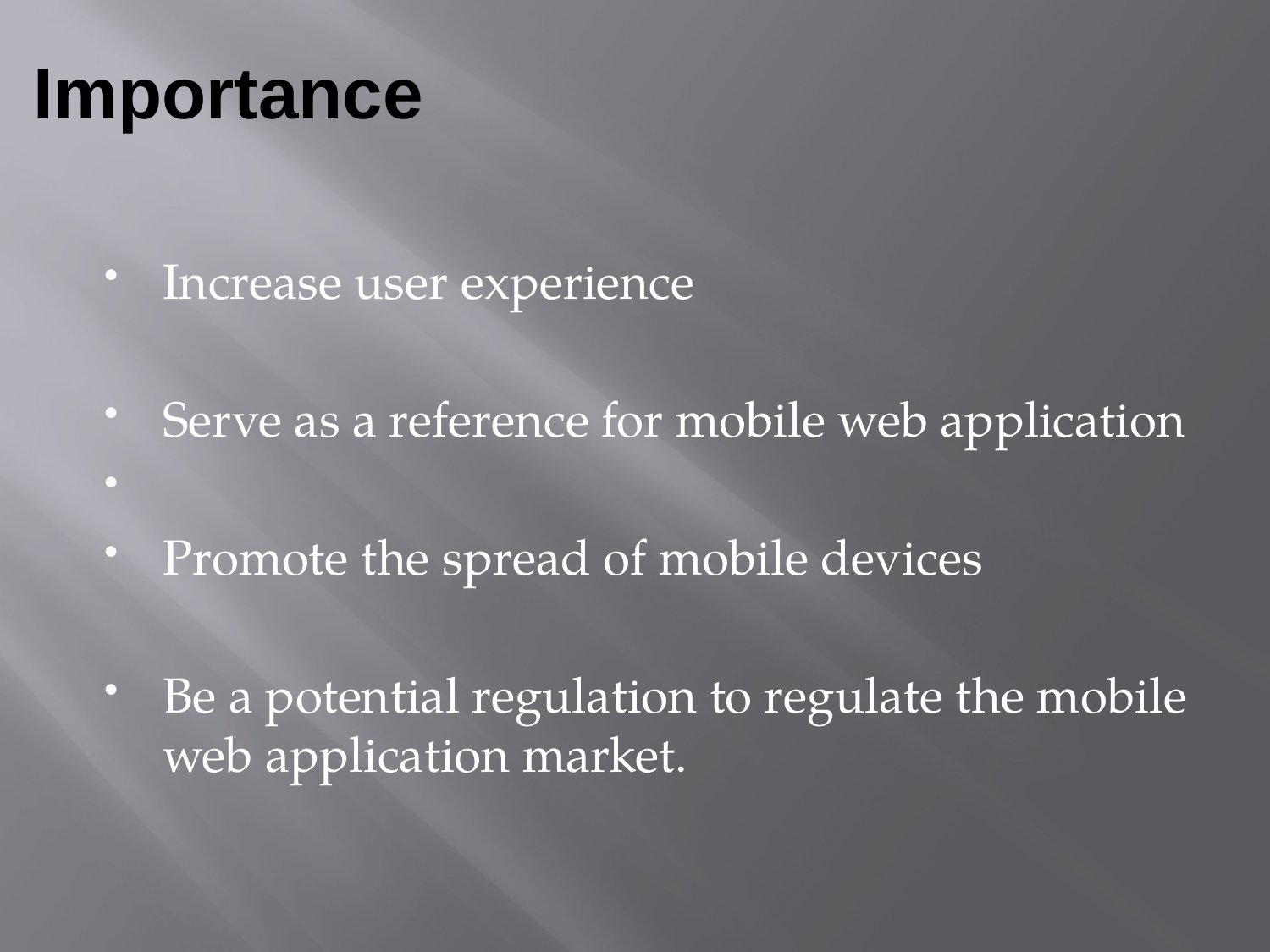

# Importance
Increase user experience

Serve as a reference for mobile web application

Promote the spread of mobile devices

Be a potential regulation to regulate the mobile web application market.